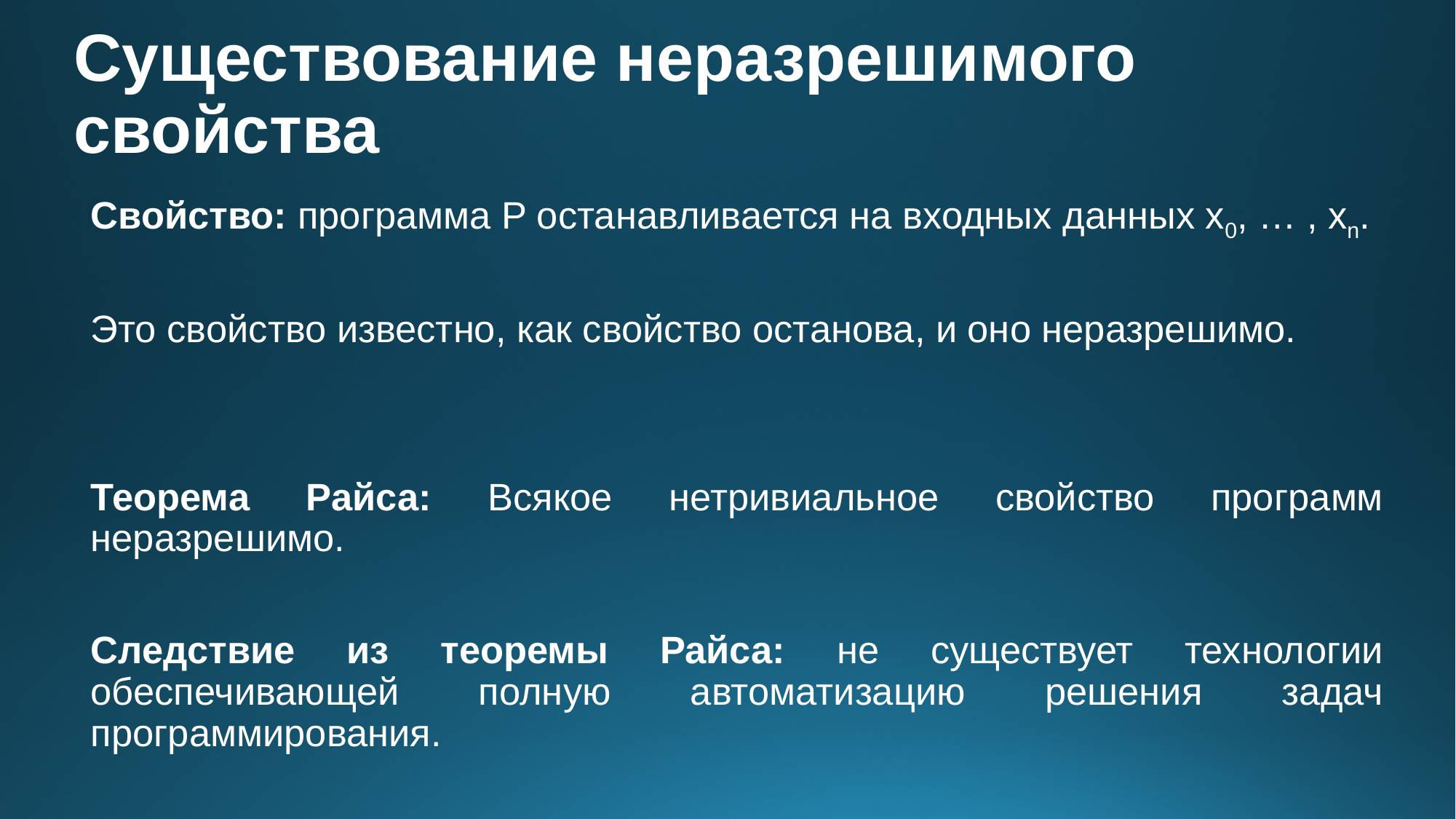

# Существование неразрешимого свойства
Свойство: программа P останавливается на входных данных х0, … , хn.

Это свойство известно, как свойство останова, и оно неразрешимо.

Теорема Райса: Всякое нетривиальное свойство программ неразрешимо.

Следствие из теоремы Райса: не существует технологии обеспечивающей полную автоматизацию решения задач программирования.